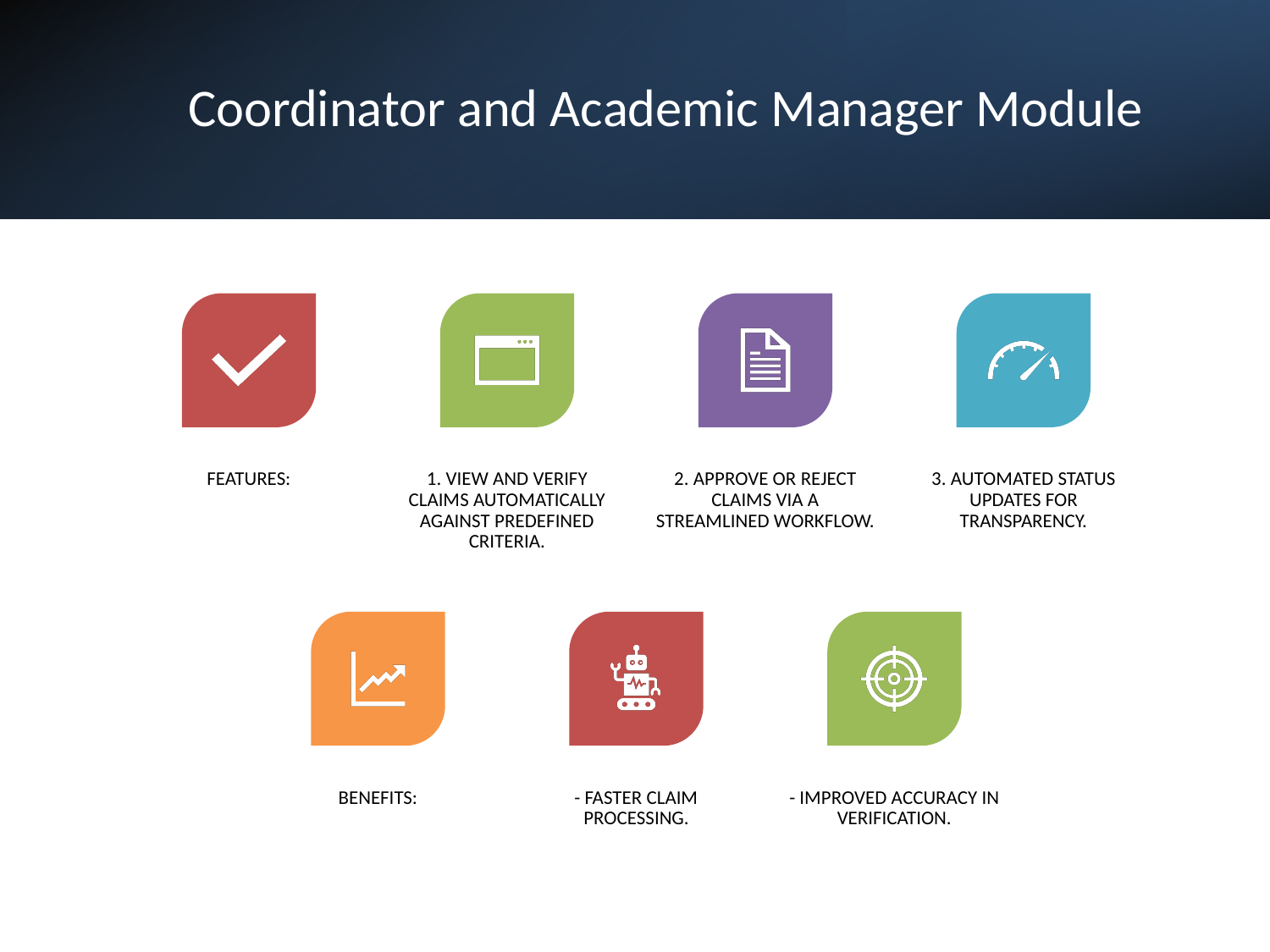

# Coordinator and Academic Manager Module
Features:
1. View and verify claims automatically against predefined criteria.
2. Approve or reject claims via a streamlined workflow.
3. Automated status updates for transparency.
Benefits:
- Faster claim processing.
- Improved accuracy in verification.